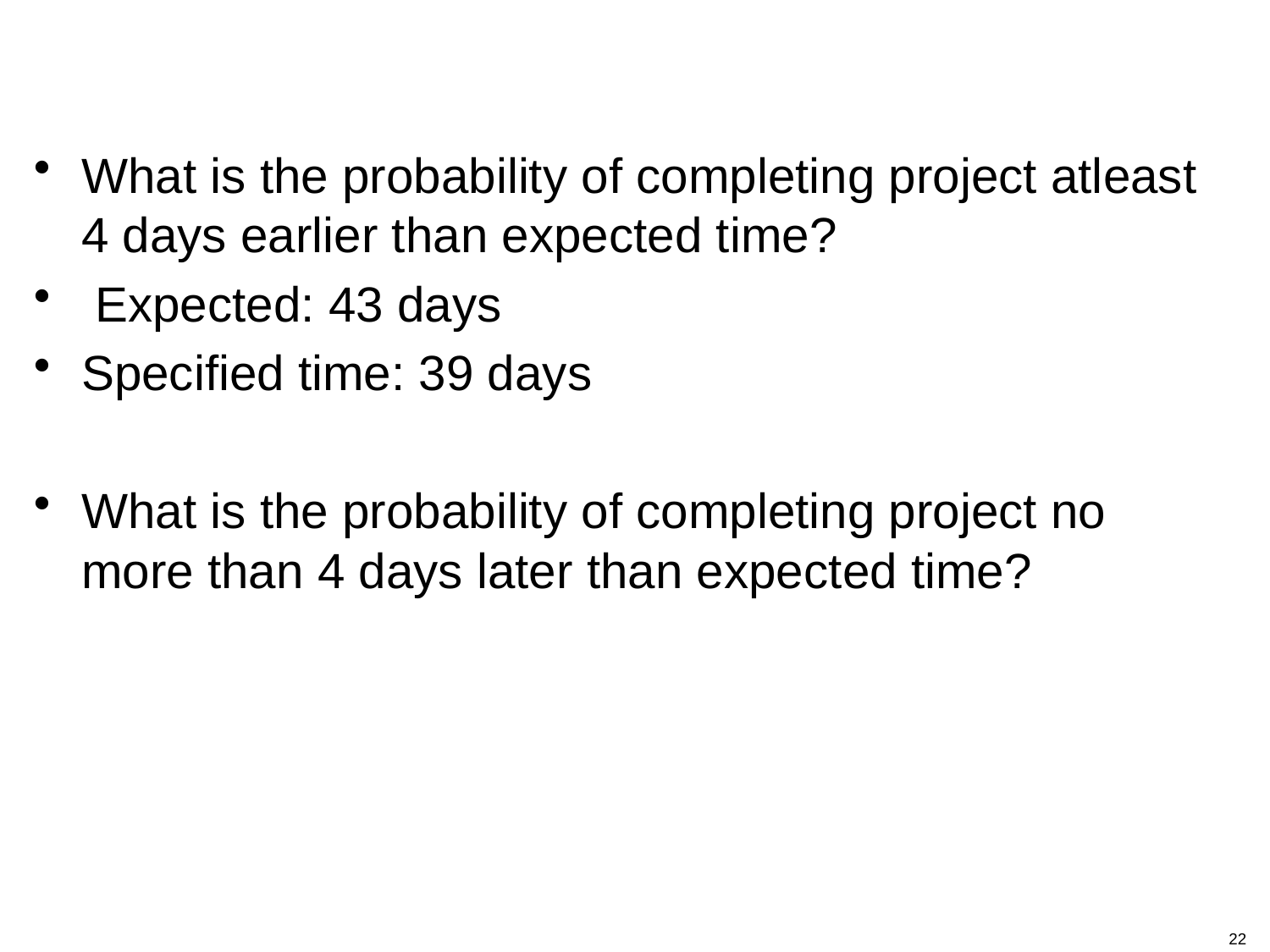

#
What is the probability of completing project atleast 4 days earlier than expected time?
 Expected: 43 days
Specified time: 39 days

What is the probability of completing project no more than 4 days later than expected time?

22